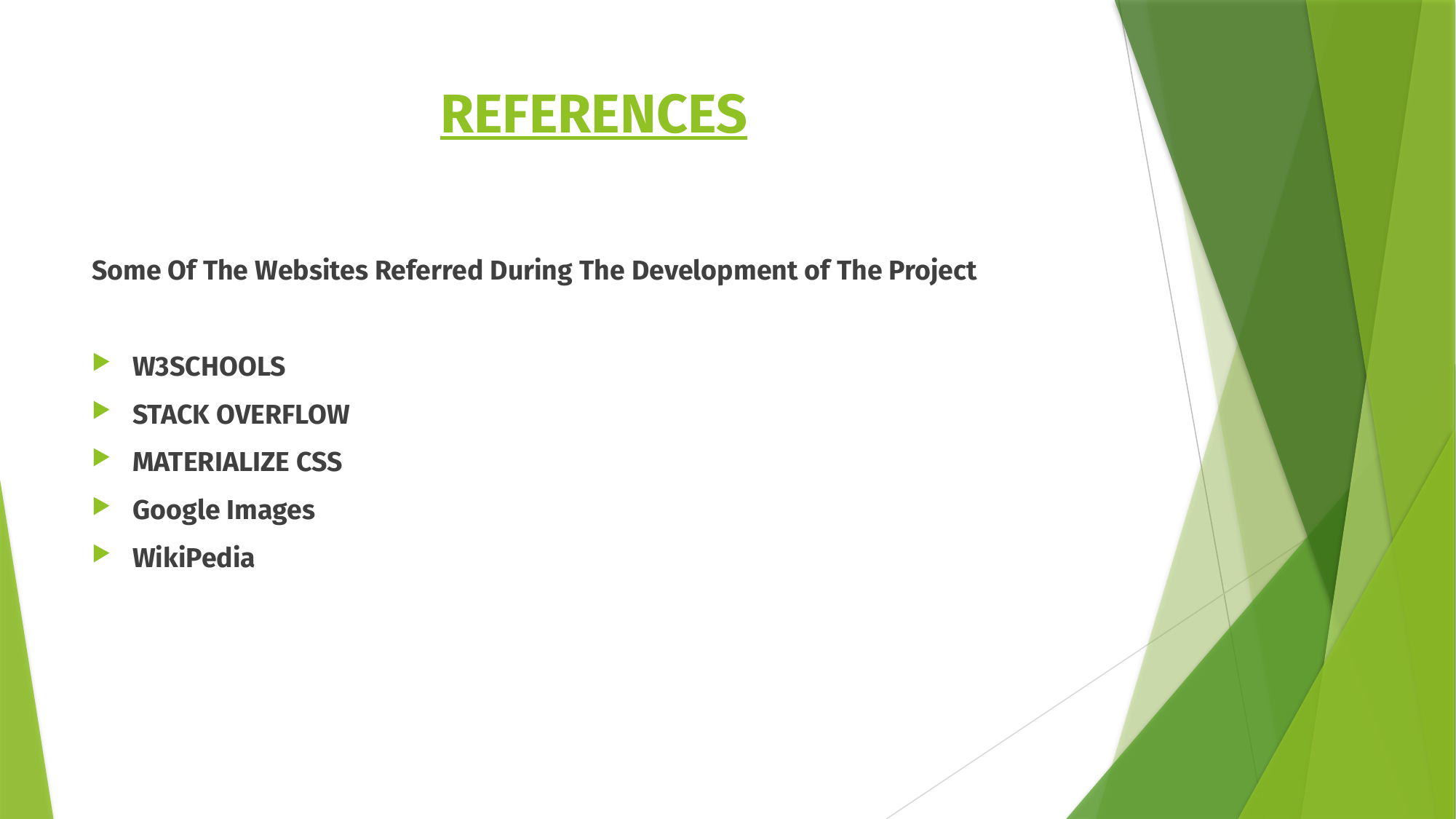

# REFERENCES

Some Of The Websites Referred During The Development of The Project

W3SCHOOLS
STACK OVERFLOW
MATERIALIZE CSS
Google Images
WikiPedia